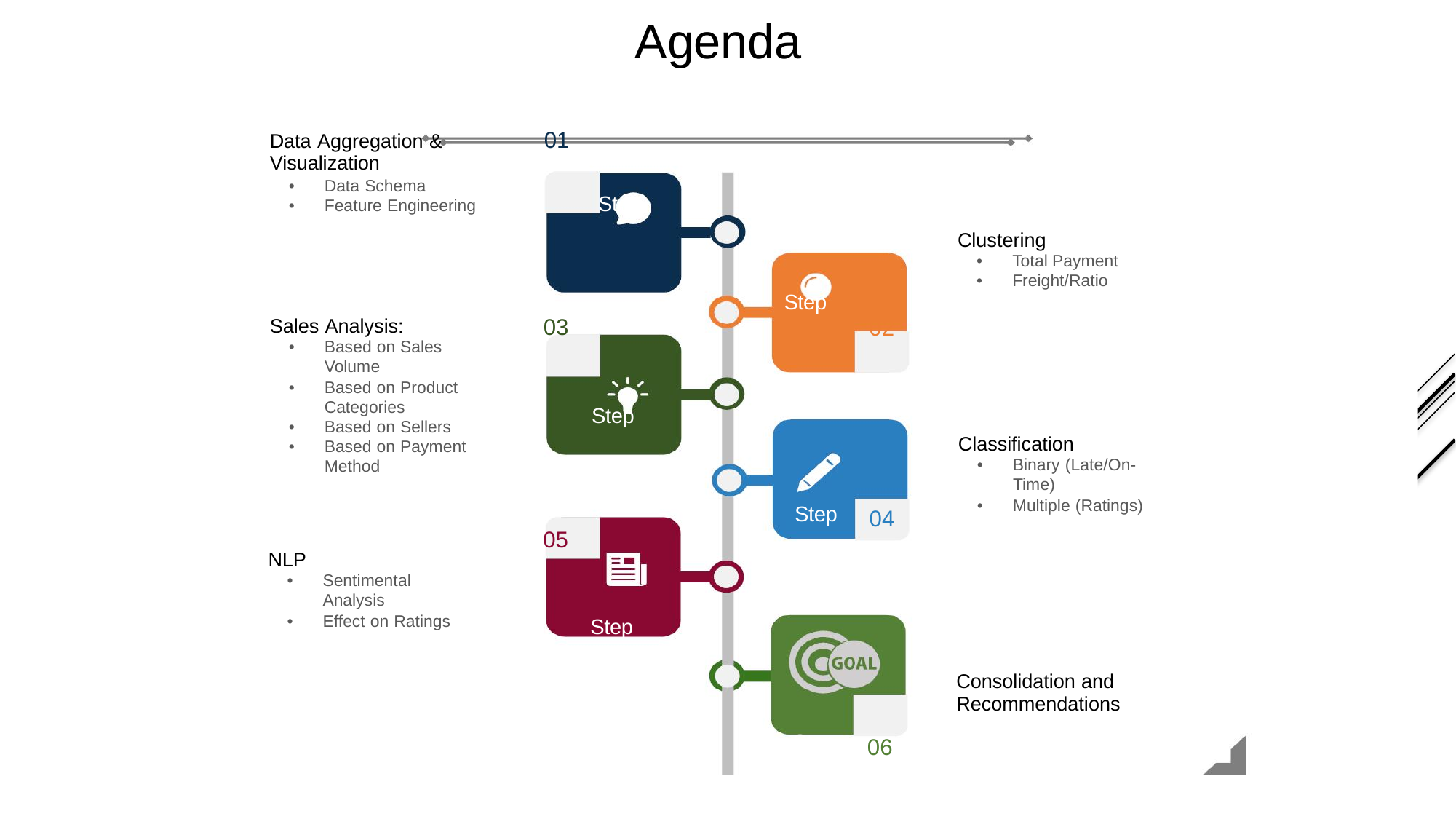

Agenda

01
03
Data Aggregation &
Visualization
•
•
Data Schema
Feature Engineering
Step
Clustering
•
•
Total Payment
Freight/Ratio
Step
Sales Analysis:
02
04
•
Based on Sales
Volume
Based on Product
Categories
Based on Sellers
Based on Payment
Method
•
Step
Step
•
•
Classification
•
Binary (Late/On-
Time)
•
Multiple (Ratings)
Step
05
NLP
•
Sentimental
Analysis
Effect on Ratings
•
Consolidation and
Recommendations
Step
06